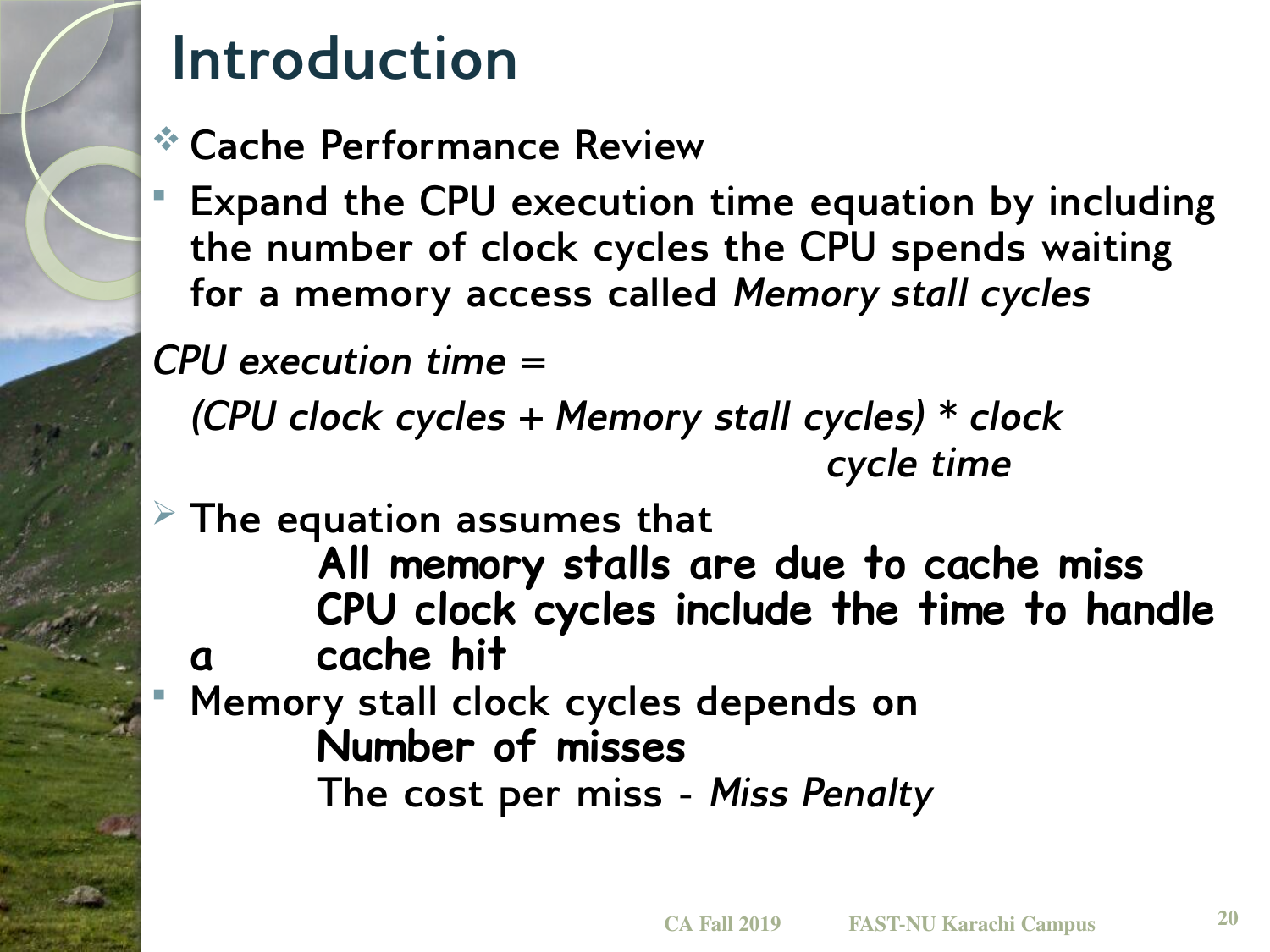

# Introduction
Cache Performance Review
Expand the CPU execution time equation by including the number of clock cycles the CPU spends waiting for a memory access called Memory stall cycles

CPU execution time =
	(CPU clock cycles + Memory stall cycles) * clock 							cycle time
The equation assumes that
		All memory stalls are due to cache miss
		CPU clock cycles include the time to handle a 	cache hit
Memory stall clock cycles depends on
		Number of misses
		The cost per miss - Miss Penalty
CA Fall 2019
20
FAST-NU Karachi Campus